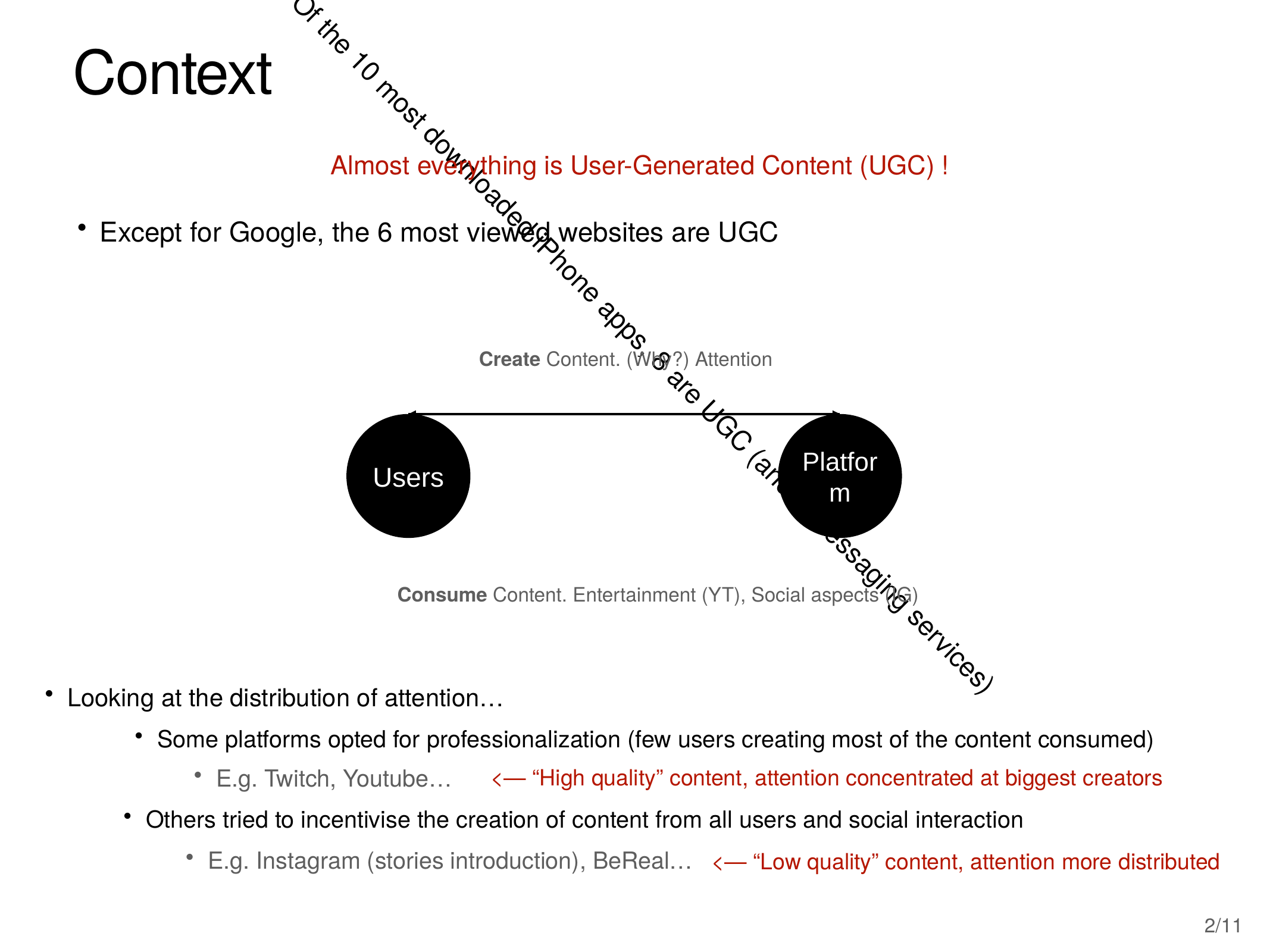

# Context
Almost everything is User-Generated Content (UGC) !
Except for Google, the 6 most viewed websites are UGC
Of the 10 most downloaded iPhone apps, 8 are UGC (and 2 messaging services)
Create Content. (Why?) Attention
Users
Platform
Consume Content. Entertainment (YT), Social aspects (IG)
Looking at the distribution of attention…
Some platforms opted for professionalization (few users creating most of the content consumed)
E.g. Twitch, Youtube…
<— “High quality” content, attention concentrated at biggest creators
Others tried to incentivise the creation of content from all users and social interaction
E.g. Instagram (stories introduction), BeReal…
<— “Low quality” content, attention more distributed
2/11